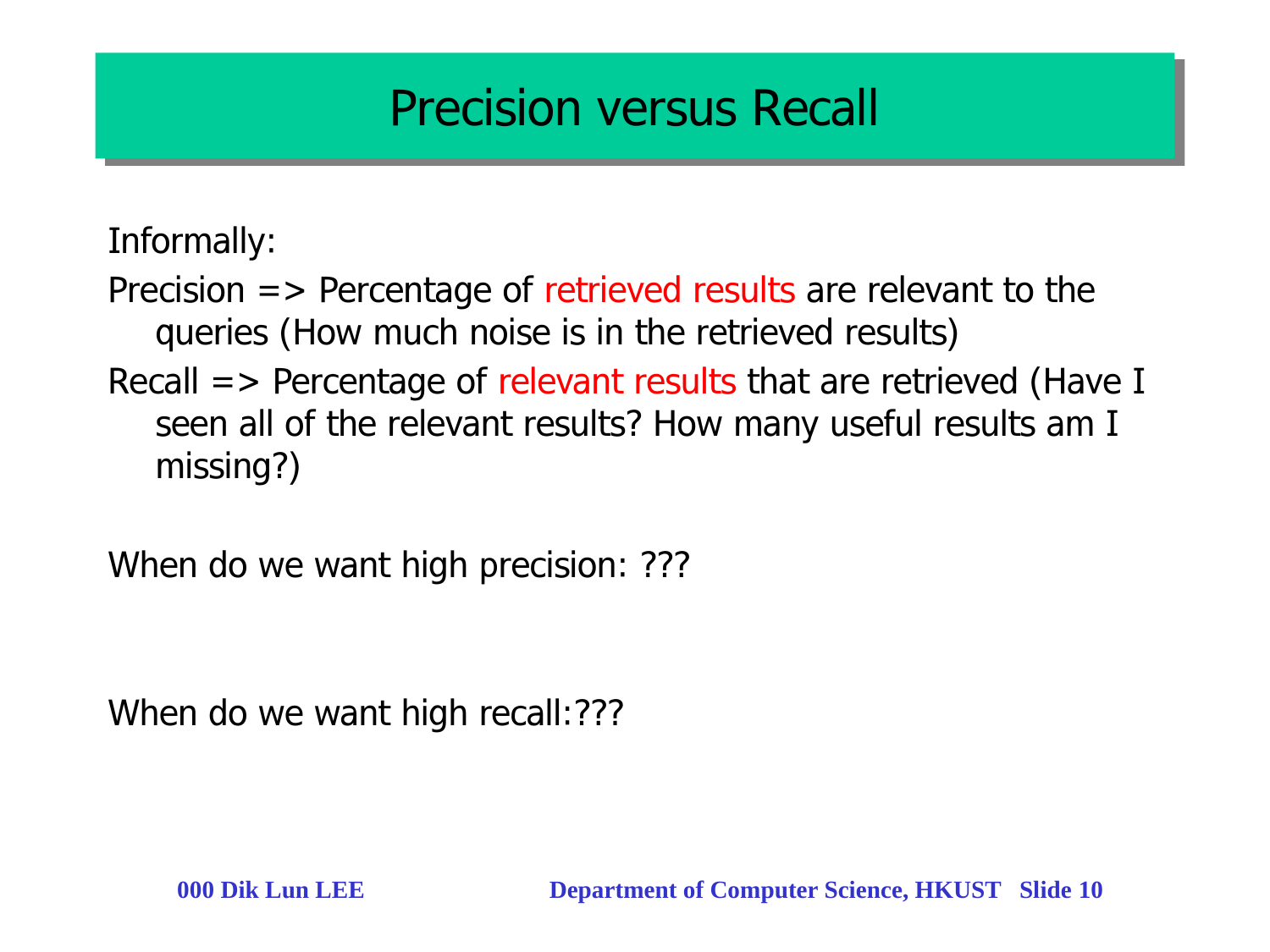

# Precision versus Recall
Informally:
Precision => Percentage of retrieved results are relevant to the queries (How much noise is in the retrieved results)
Recall => Percentage of relevant results that are retrieved (Have I seen all of the relevant results? How many useful results am I missing?)

When do we want high precision: ???

When do we want high recall:???
000 Dik Lun LEE                              Department of Computer Science, HKUST   Slide 10